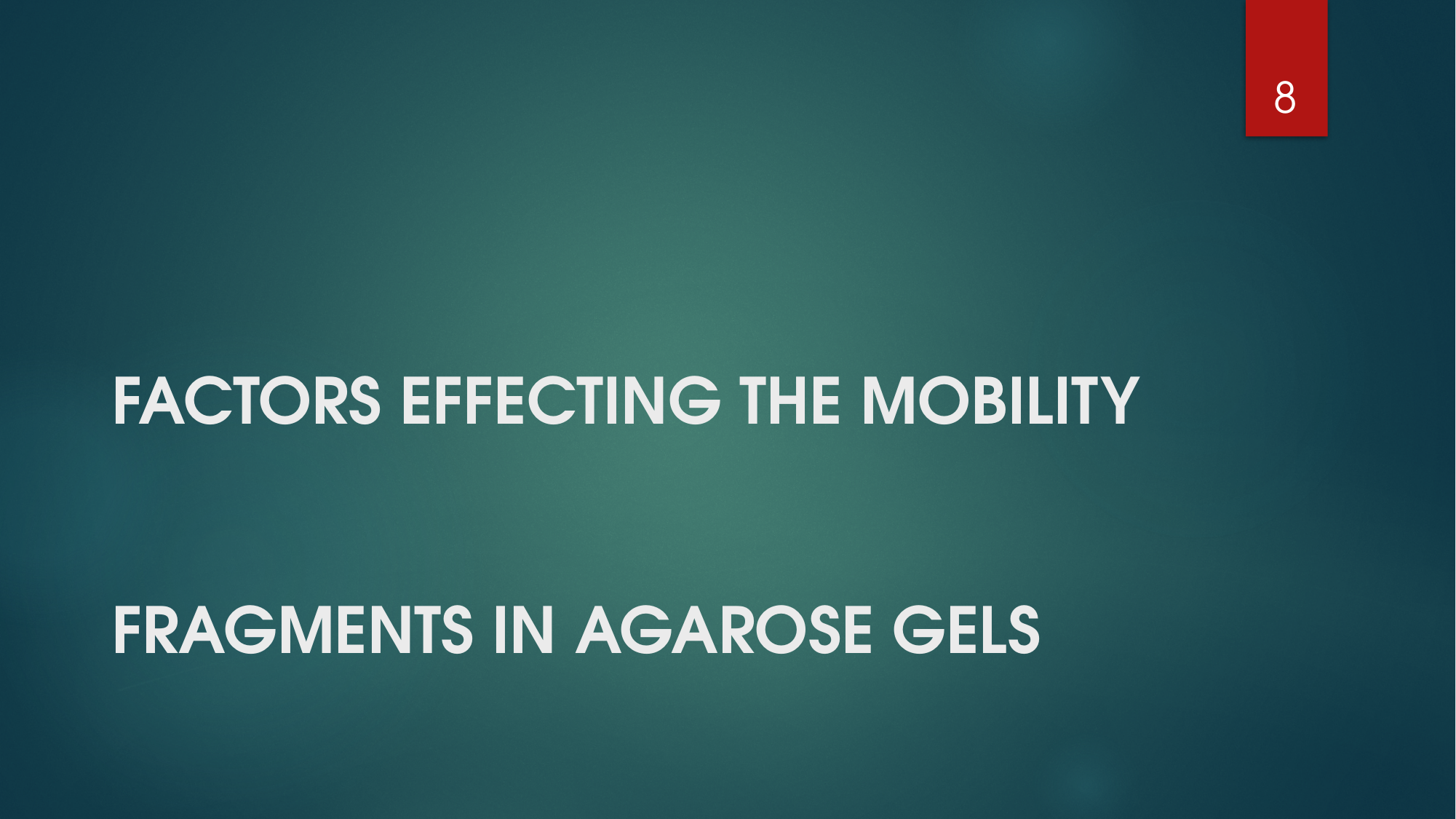

8
# FACTORS EFFECTING THE MOBILITY FRAGMENTS IN AGAROSE GELS